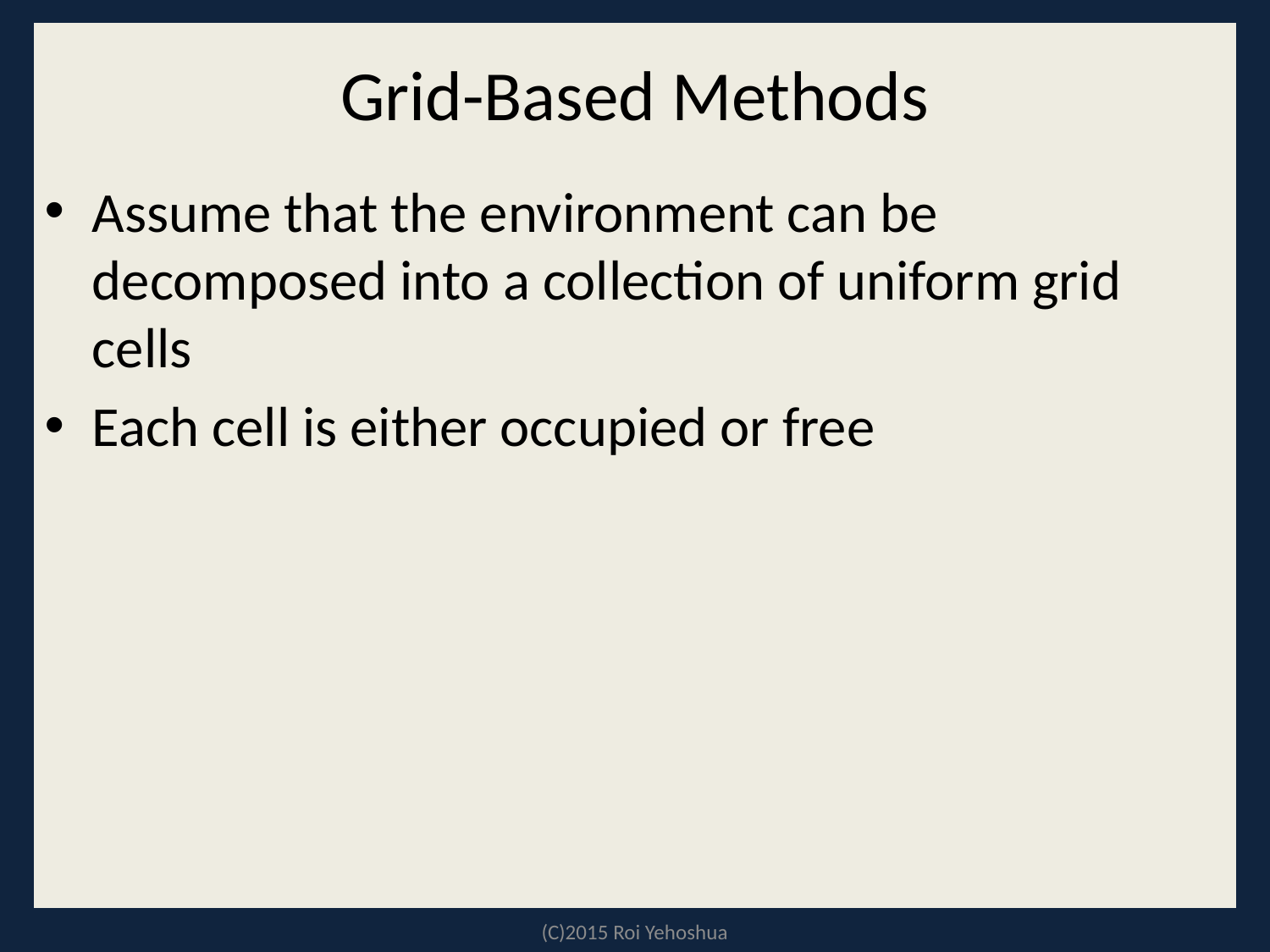

# Grid-Based Methods
Assume that the environment can be decomposed into a collection of uniform grid cells
Each cell is either occupied or free

(C)2015 Roi Yehoshua